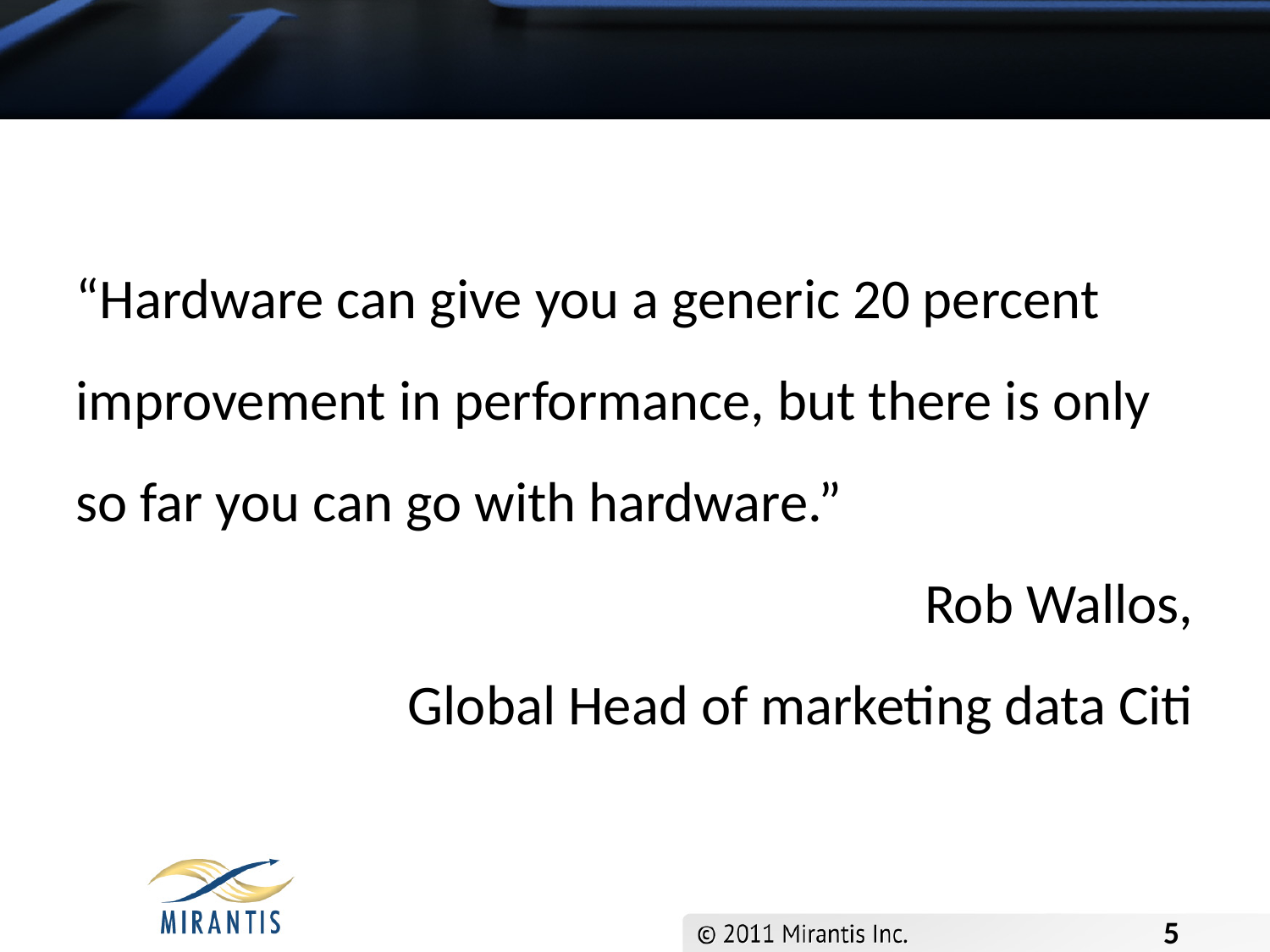

“Hardware can give you a generic 20 percent improvement in performance, but there is only so far you can go with hardware.”
Rob Wallos,
Global Head of marketing data Citi

5